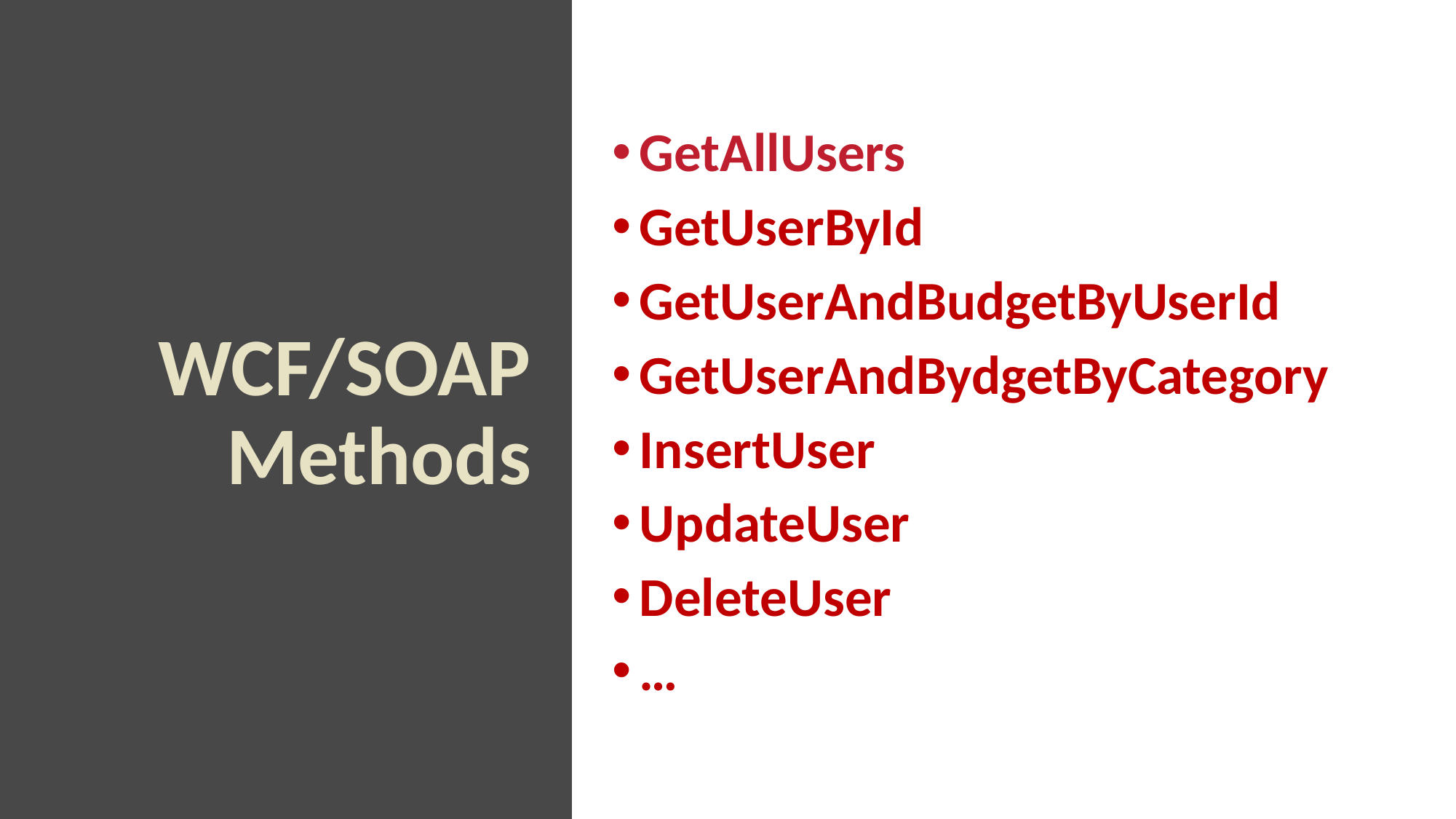

WCF/SOAP Methods
GetAllUsers
GetUserById
GetUserAndBudgetByUserId
GetUserAndBydgetByCategory
InsertUser
UpdateUser
DeleteUser
…